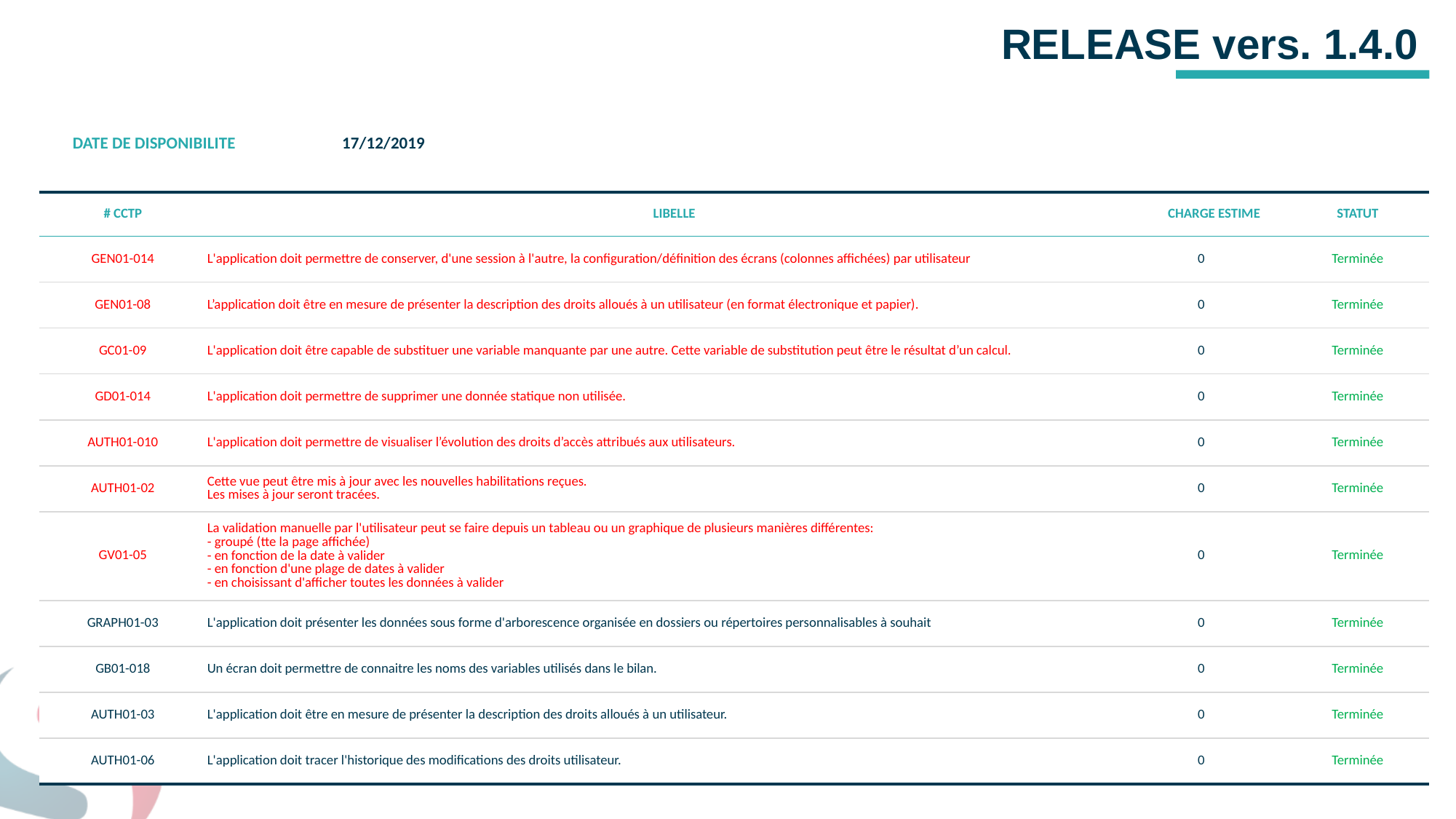

# RELEASE vers. 1.4.0
| DATE DE DISPONIBILITE | 17/12/2019 |
| --- | --- |
| # CCTP | LIBELLE | CHARGE ESTIME | STATUT |
| --- | --- | --- | --- |
| GEN01-014 | L'application doit permettre de conserver, d'une session à l'autre, la configuration/définition des écrans (colonnes affichées) par utilisateur | 0 | Terminée |
| GEN01-08 | L’application doit être en mesure de présenter la description des droits alloués à un utilisateur (en format électronique et papier). | 0 | Terminée |
| GC01-09 | L'application doit être capable de substituer une variable manquante par une autre. Cette variable de substitution peut être le résultat d’un calcul. | 0 | Terminée |
| GD01-014 | L'application doit permettre de supprimer une donnée statique non utilisée. | 0 | Terminée |
| AUTH01-010 | L'application doit permettre de visualiser l’évolution des droits d’accès attribués aux utilisateurs. | 0 | Terminée |
| AUTH01-02 | Cette vue peut être mis à jour avec les nouvelles habilitations reçues. Les mises à jour seront tracées. | 0 | Terminée |
| GV01-05 | La validation manuelle par l'utilisateur peut se faire depuis un tableau ou un graphique de plusieurs manières différentes: - groupé (tte la page affichée) - en fonction de la date à valider - en fonction d'une plage de dates à valider - en choisissant d'afficher toutes les données à valider | 0 | Terminée |
| GRAPH01-03 | L'application doit présenter les données sous forme d'arborescence organisée en dossiers ou répertoires personnalisables à souhait | 0 | Terminée |
| GB01-018 | Un écran doit permettre de connaitre les noms des variables utilisés dans le bilan. | 0 | Terminée |
| AUTH01-03 | L'application doit être en mesure de présenter la description des droits alloués à un utilisateur. | 0 | Terminée |
| AUTH01-06 | L'application doit tracer l'historique des modifications des droits utilisateur. | 0 | Terminée |